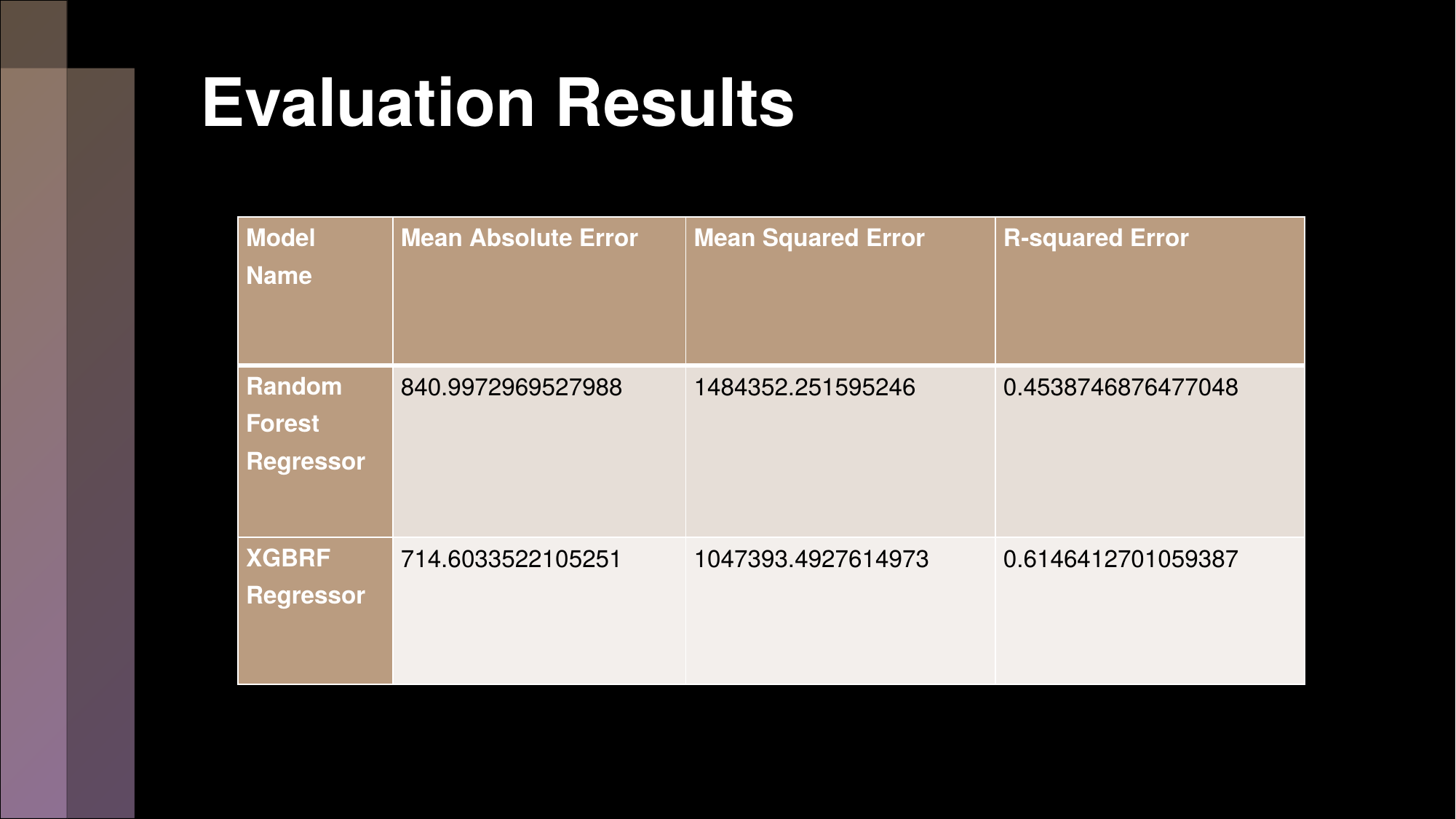

# Evaluation Results
| Model Name | Mean Absolute Error | Mean Squared Error | R-squared Error |
| --- | --- | --- | --- |
| Random Forest Regressor | 840.9972969527988 | 1484352.251595246 | 0.4538746876477048 |
| XGBRF Regressor | 714.6033522105251 | 1047393.4927614973 | 0.6146412701059387 |